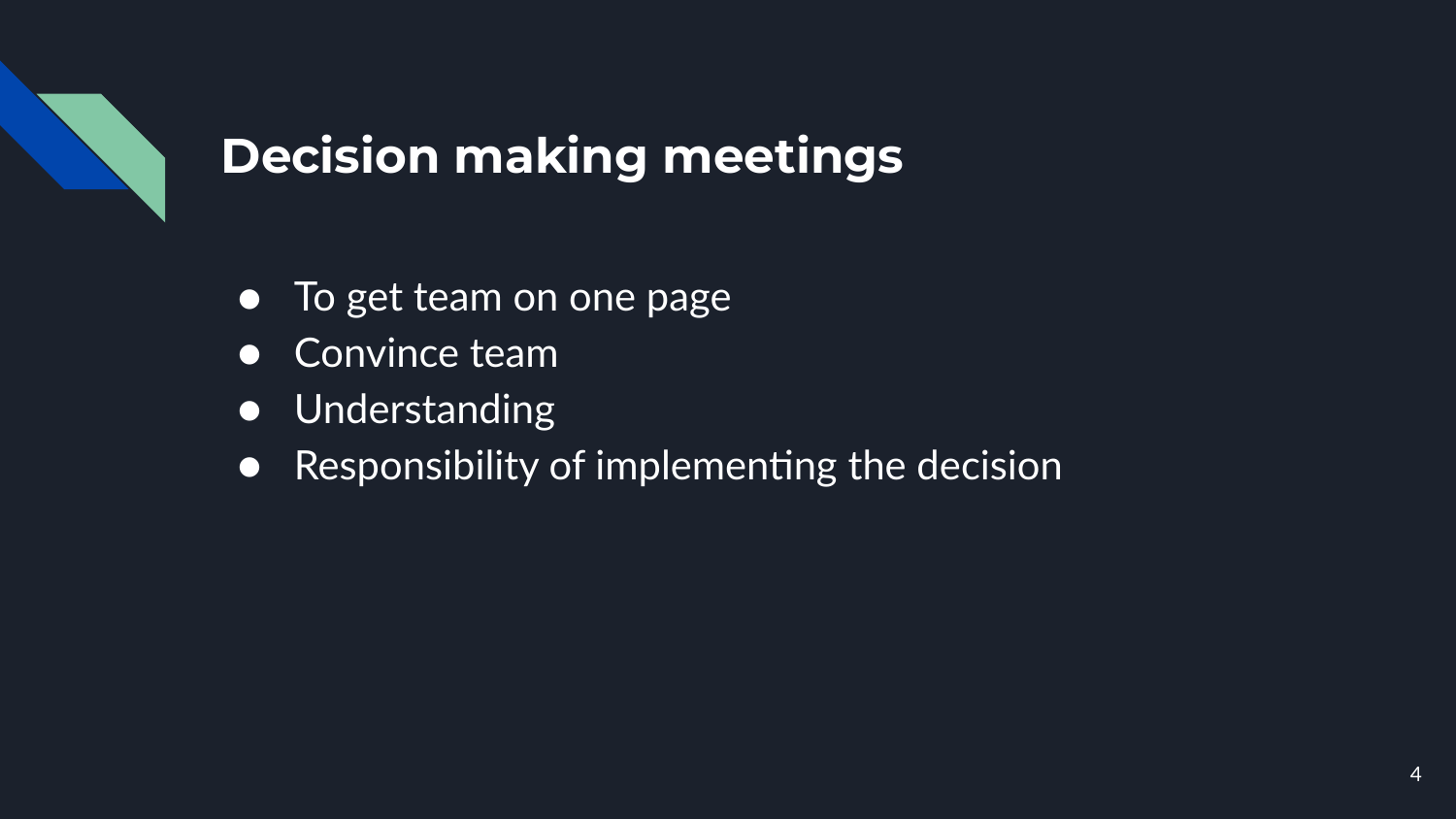

# Decision making meetings
To get team on one page
Convince team
Understanding
Responsibility of implementing the decision
4